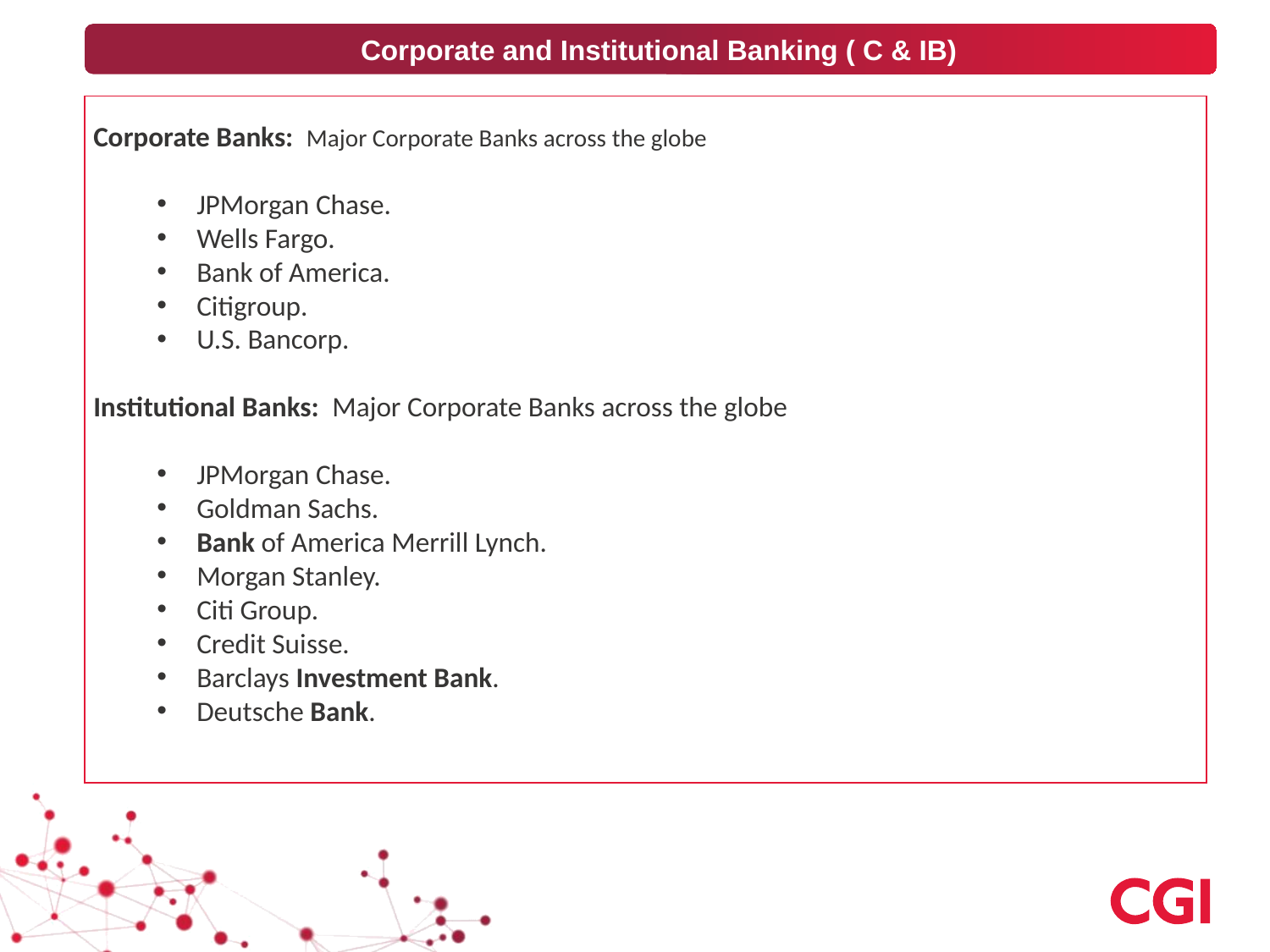

Corporate and Institutional Banking ( C & IB)

Corporate Banks:  Major Corporate Banks across the globe

JPMorgan Chase.
Wells Fargo.
Bank of America.
Citigroup.
U.S. Bancorp.

Institutional Banks:  Major Corporate Banks across the globe

JPMorgan Chase.
Goldman Sachs.
Bank of America Merrill Lynch.
Morgan Stanley.
Citi Group.
Credit Suisse.
Barclays Investment Bank.
Deutsche Bank.